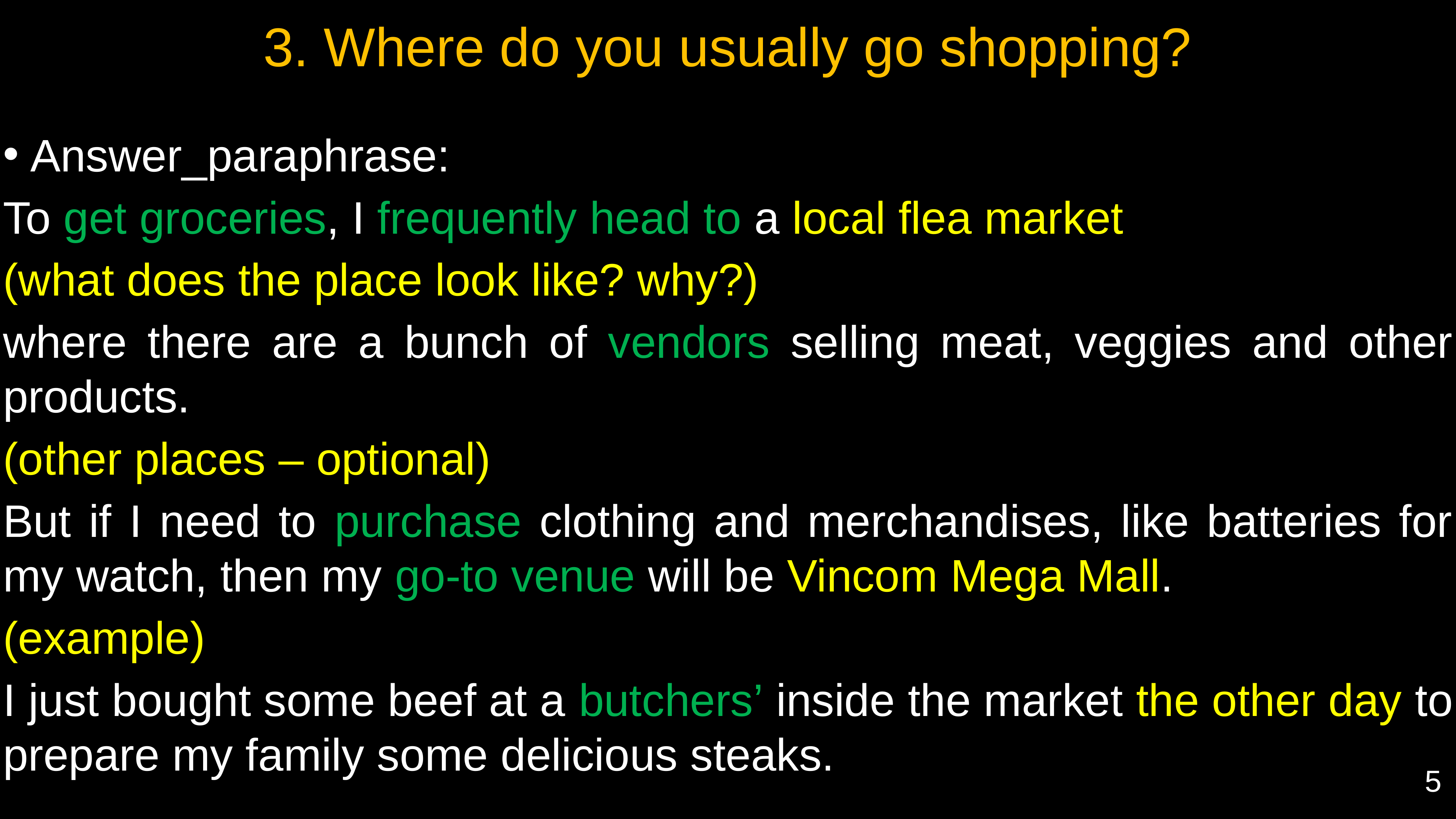

3. Where do you usually go shopping?

Answer_paraphrase:
To get groceries, I frequently head to a local flea market
(what does the place look like? why?)
where there are a bunch of vendors selling meat, veggies and other products.
(other places – optional)
But if I need to purchase clothing and merchandises, like batteries for my watch, then my go-to venue will be Vincom Mega Mall.
(example)
I just bought some beef at a butchers’ inside the market the other day to prepare my family some delicious steaks.
5